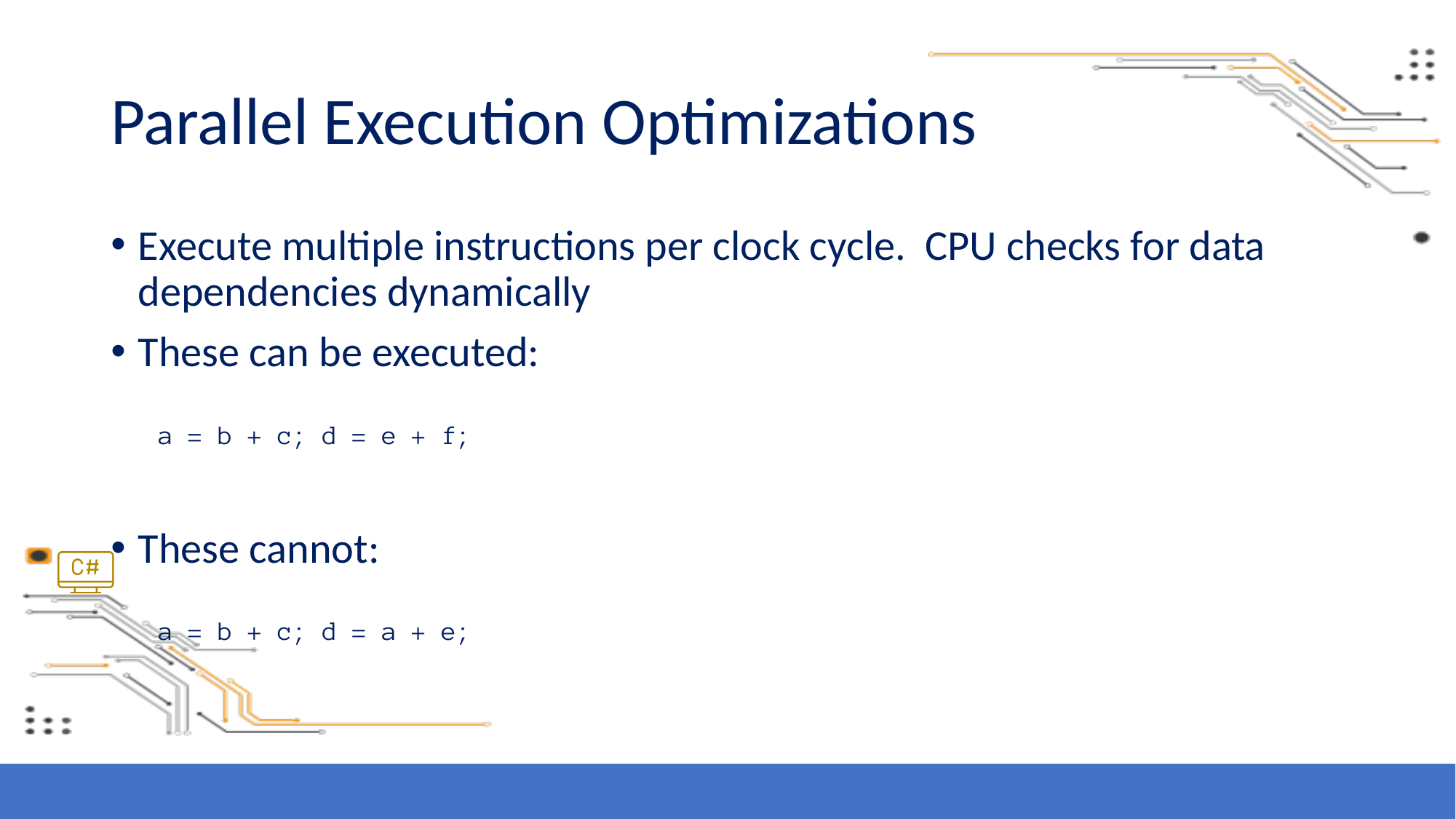

# Parallel Execution Optimizations
Execute multiple instructions per clock cycle.  CPU checks for data dependencies dynamically
These can be executed:

a = b + c; d = e + f;

These cannot:

a = b + c; d = a + e;